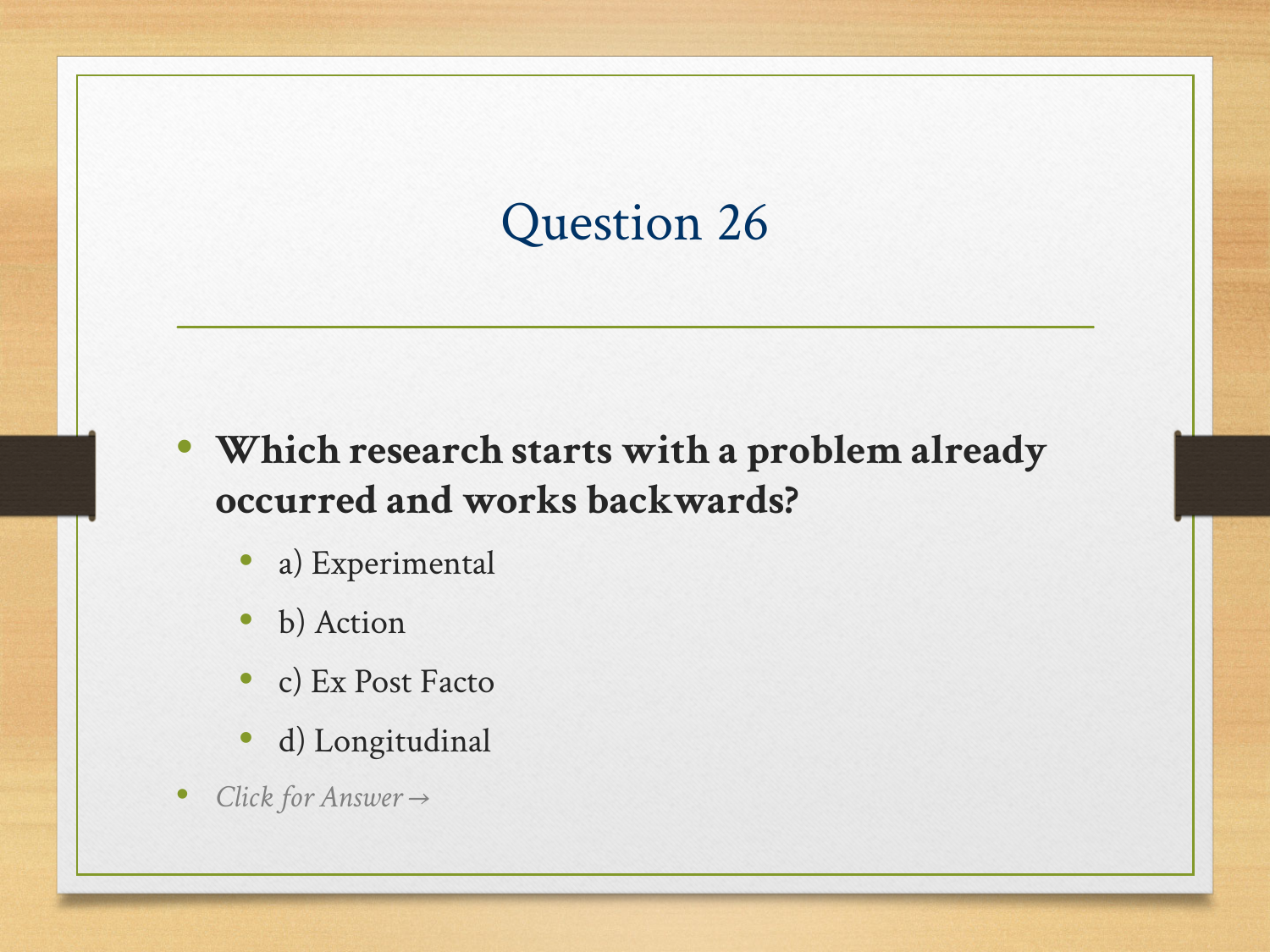

# Question 26

Which research starts with a problem already occurred and works backwards?
a) Experimental
b) Action
c) Ex Post Facto
d) Longitudinal
Click for Answer →